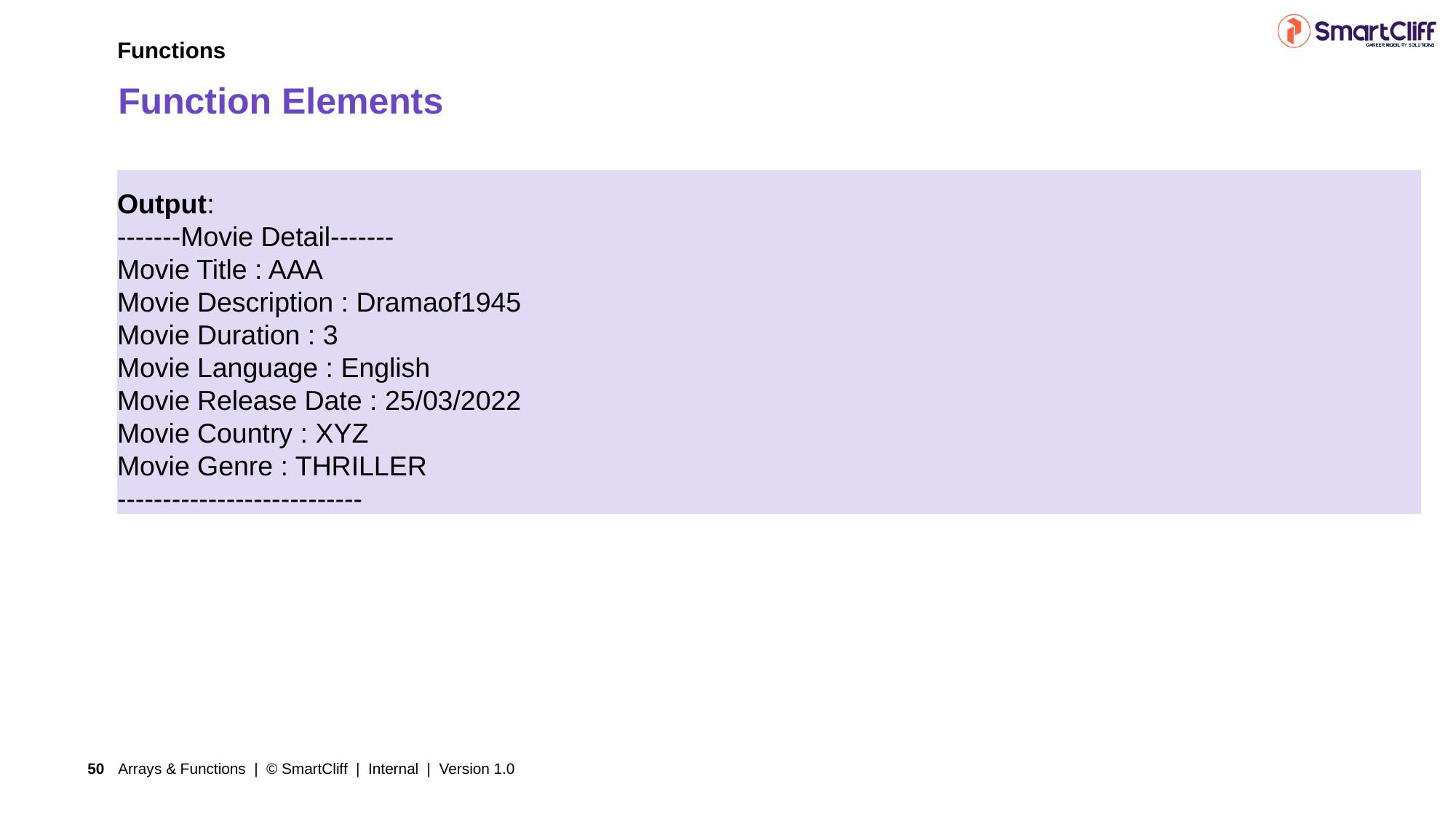

Functions
# Function Elements
Output:
-------Movie Detail-------
Movie Title : AAA
Movie Description : Dramaof1945
Movie Duration : 3
Movie Language : English
Movie Release Date : 25/03/2022
Movie Country : XYZ
Movie Genre : THRILLER
---------------------------
Arrays & Functions  |  © SmartCliff  |  Internal  |  Version 1.0
50